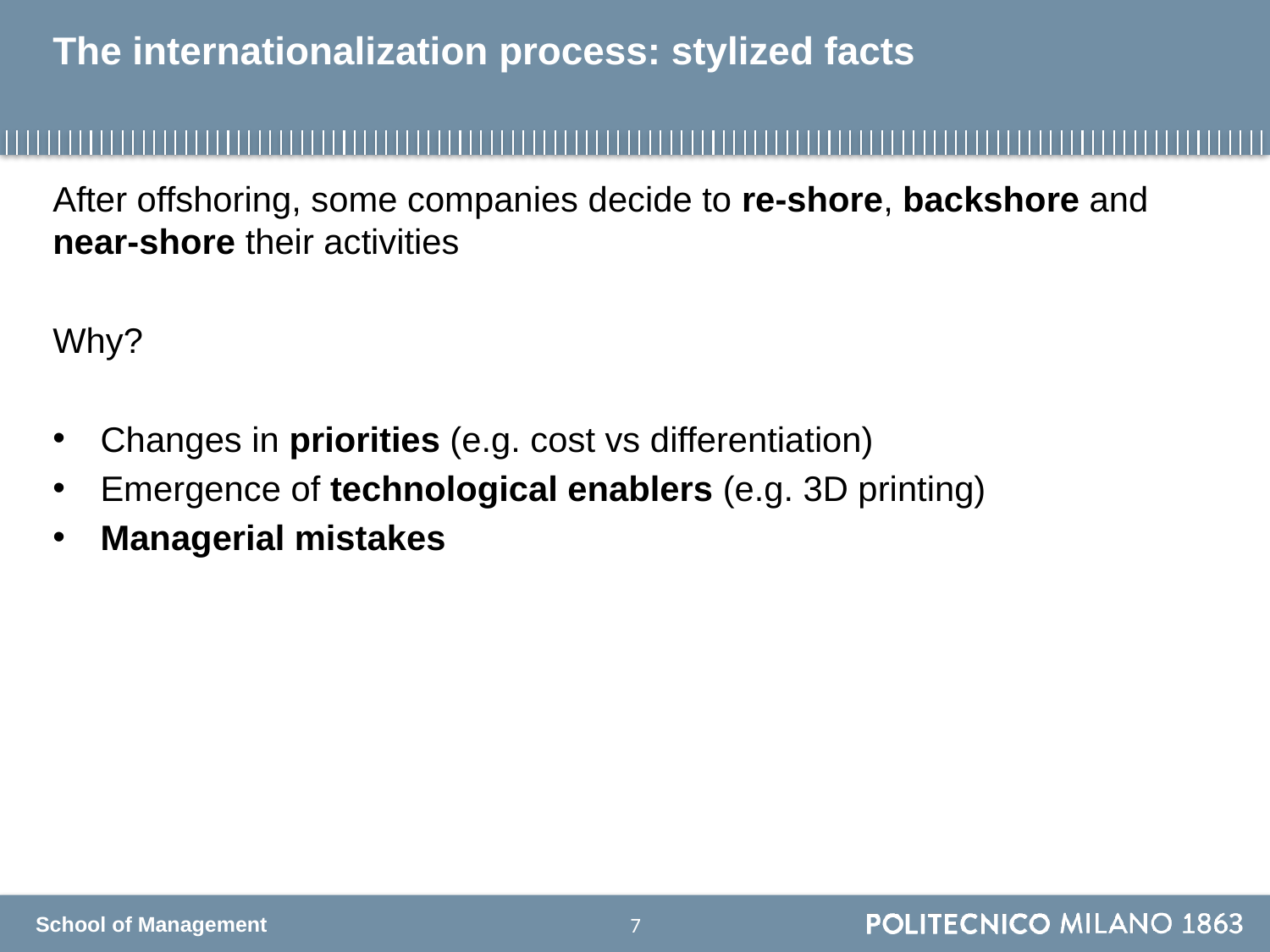

# The internationalization process: stylized facts
After offshoring, some companies decide to re-shore, backshore and near-shore their activities

Why?

Changes in priorities (e.g. cost vs differentiation)
Emergence of technological enablers (e.g. 3D printing)
Managerial mistakes

7